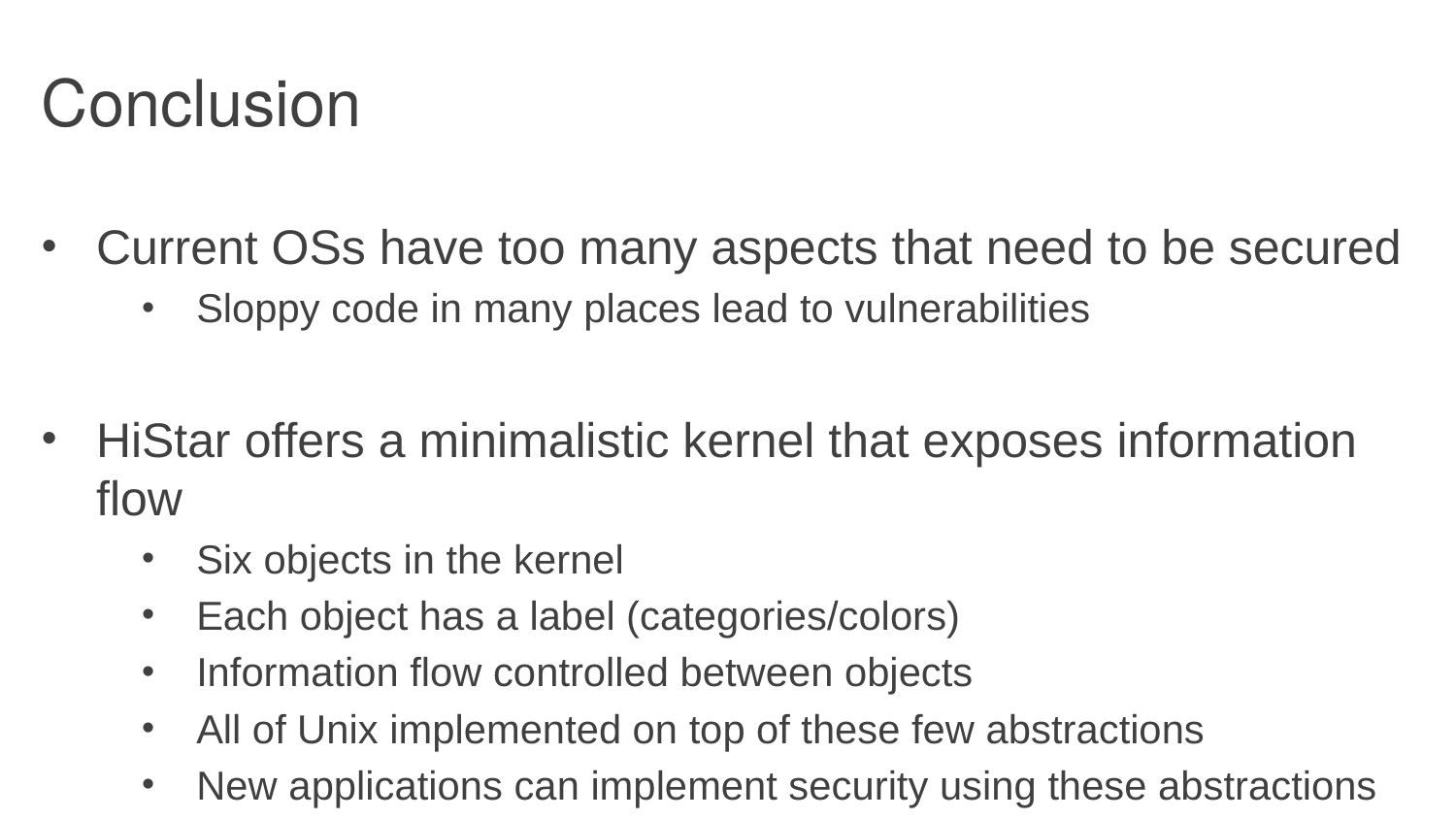

# Conclusion
Current OSs have too many aspects that need to be secured
Sloppy code in many places lead to vulnerabilities

HiStar offers a minimalistic kernel that exposes information flow
Six objects in the kernel
Each object has a label (categories/colors)
Information flow controlled between objects
All of Unix implemented on top of these few abstractions
New applications can implement security using these abstractions